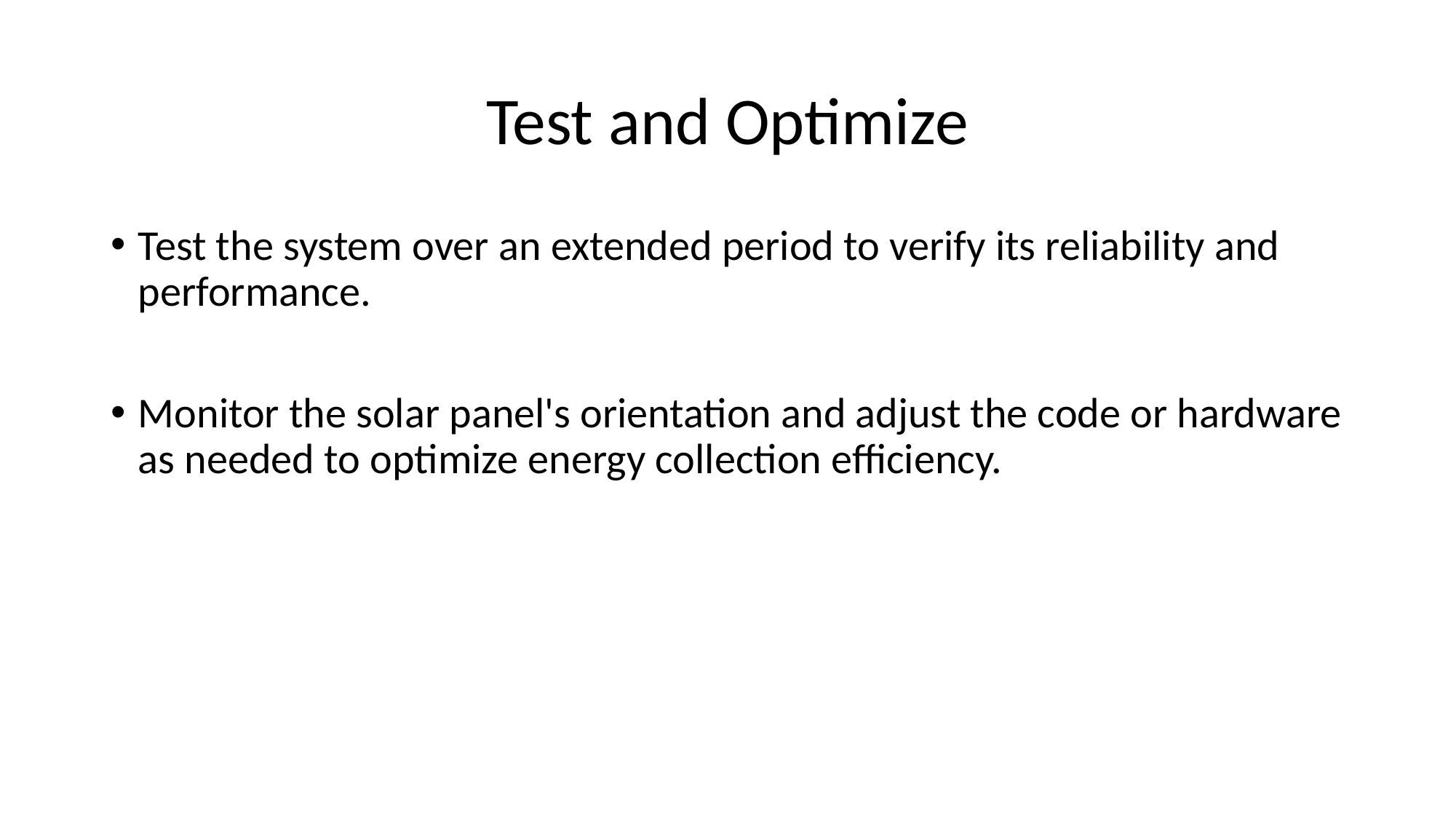

# Test and Optimize
Test the system over an extended period to verify its reliability and performance.

Monitor the solar panel's orientation and adjust the code or hardware as needed to optimize energy collection efficiency.